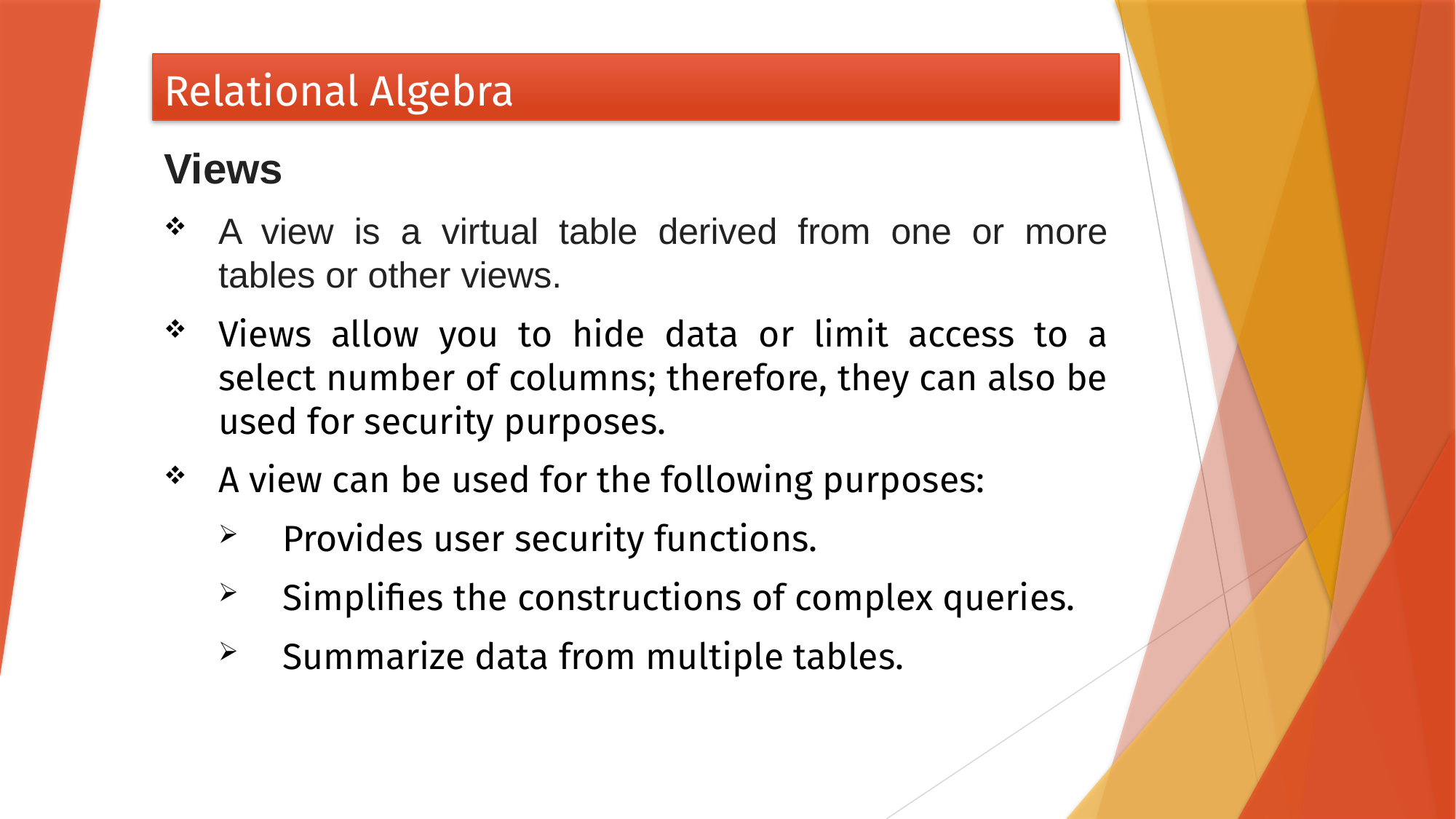

# Relational Algebra
Views
A view is a virtual table derived from one or more tables or other views.
Views allow you to hide data or limit access to a select number of columns; therefore, they can also be used for security purposes.
A view can be used for the following purposes:
 Provides user security functions.
 Simplifies the constructions of complex queries.
 Summarize data from multiple tables.